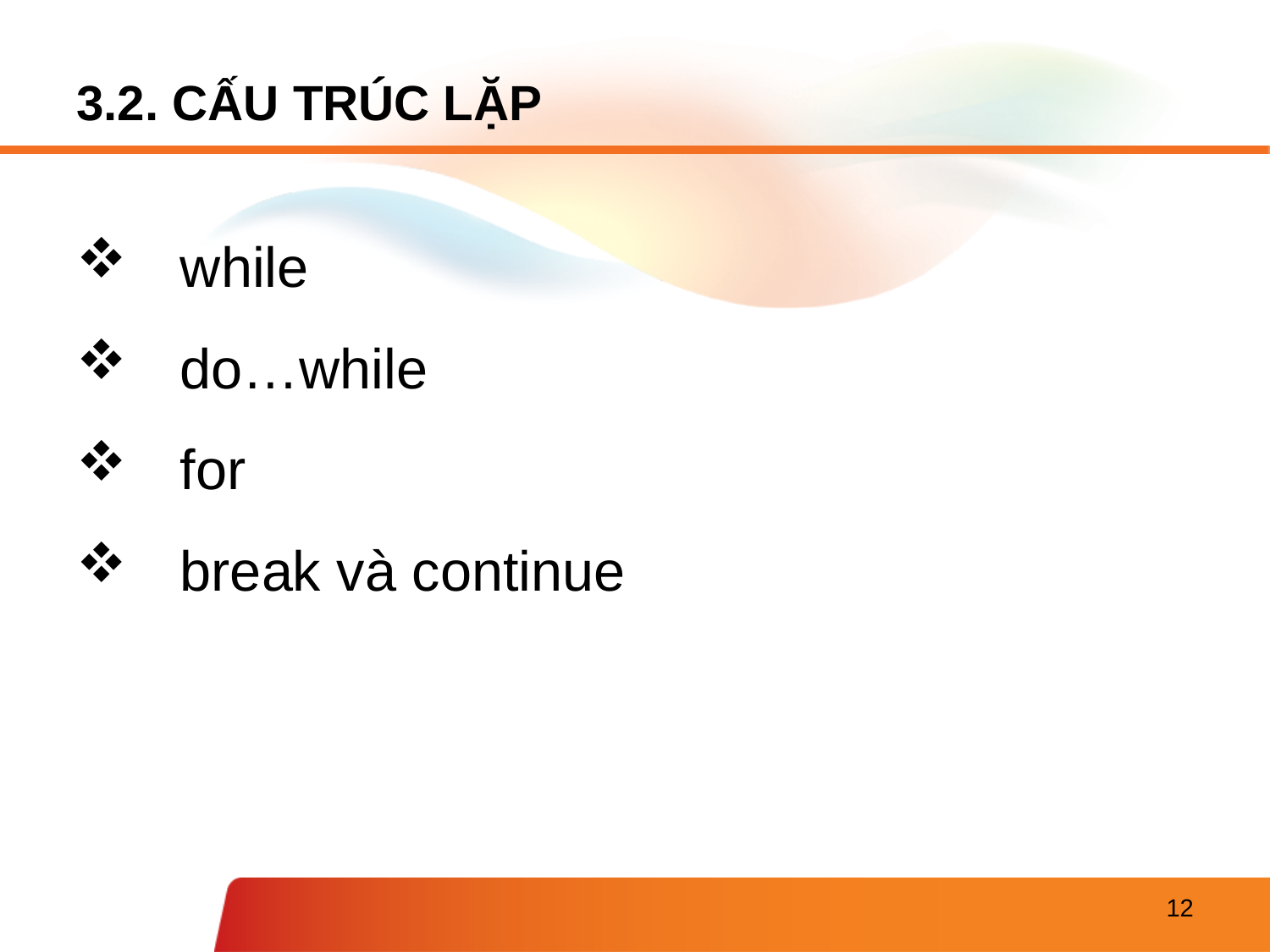

# 3.2. CẤU TRÚC LẶP
while
do…while
for
break và continue
12